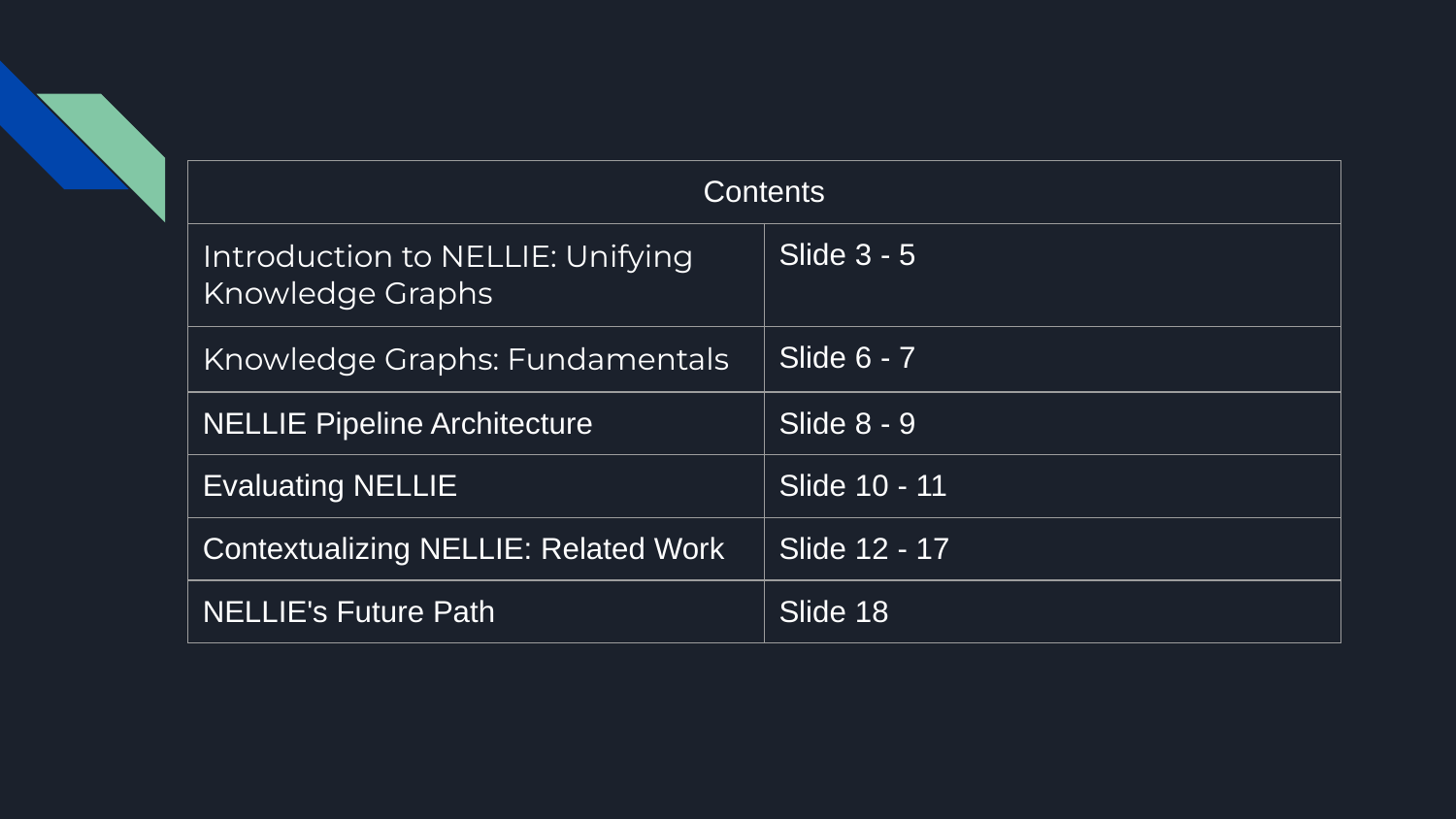

| Contents |  |
| --- | --- |
| Introduction to NELLIE: Unifying Knowledge Graphs | Slide 3 - 5 |
| Knowledge Graphs: Fundamentals | Slide 6 - 7 |
| NELLIE Pipeline Architecture | Slide 8 - 9 |
| Evaluating NELLIE | Slide 10 - 11 |
| Contextualizing NELLIE: Related Work | Slide 12 - 17 |
| NELLIE's Future Path | Slide 18 |